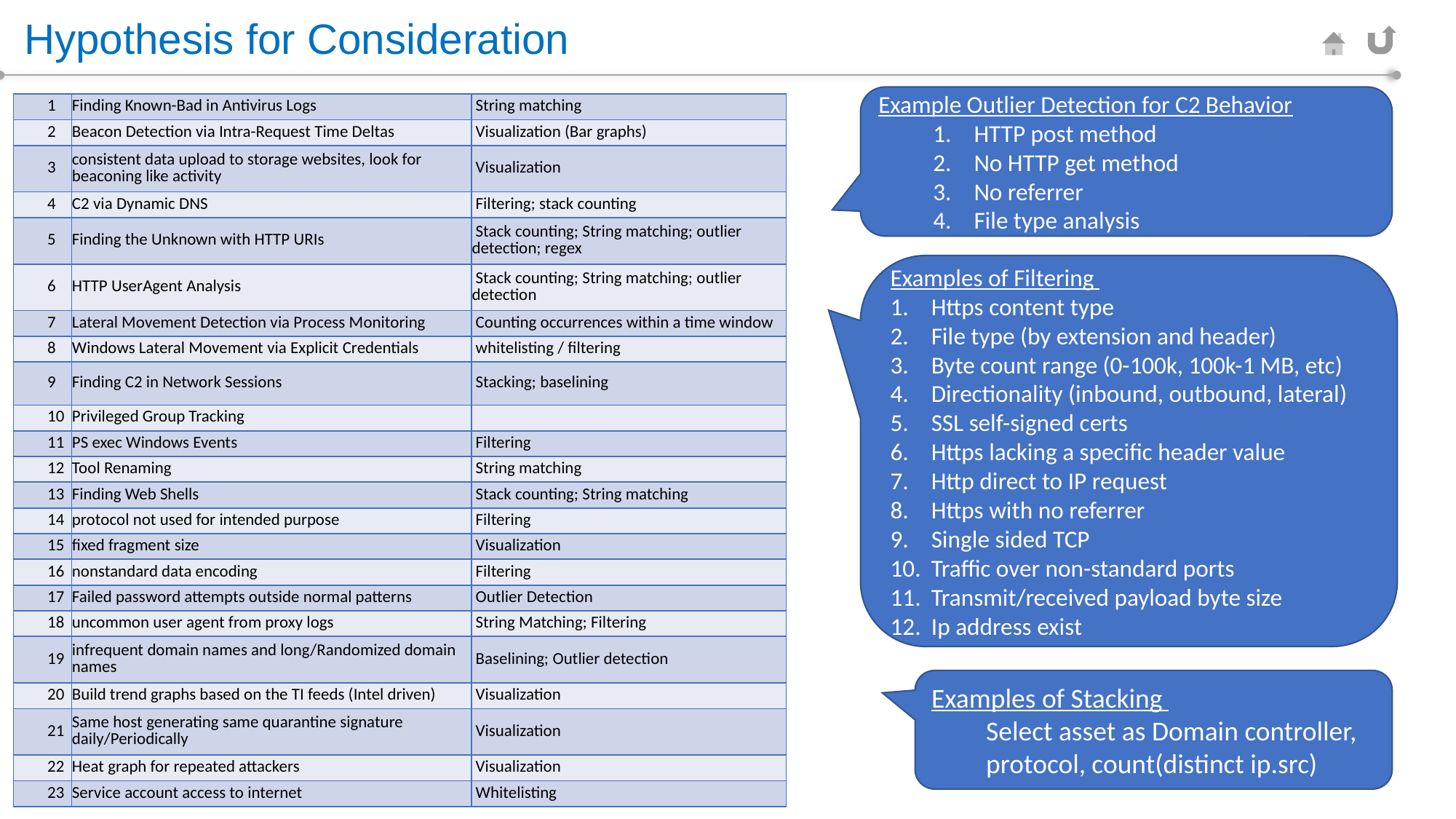

# Hypothesis for Consideration

Example Outlier Detection for C2 Behavior
HTTP post method
No HTTP get method
No referrer
File type analysis
| 1 | Finding Known-Bad in Antivirus Logs | String matching |
| --- | --- | --- |
| 2 | Beacon Detection via Intra-Request Time Deltas | Visualization (Bar graphs) |
| 3 | consistent data upload to storage websites, look for beaconing like activity | Visualization |
| 4 | C2 via Dynamic DNS | Filtering; stack counting |
| 5 | Finding the Unknown with HTTP URIs | Stack counting; String matching; outlier detection; regex |
| 6 | HTTP UserAgent Analysis | Stack counting; String matching; outlier detection |
| 7 | Lateral Movement Detection via Process Monitoring | Counting occurrences within a time window |
| 8 | Windows Lateral Movement via Explicit Credentials | whitelisting / filtering |
| 9 | Finding C2 in Network Sessions | Stacking; baselining |
| 10 | Privileged Group Tracking |  |
| 11 | PS exec Windows Events | Filtering |
| 12 | Tool Renaming | String matching |
| 13 | Finding Web Shells | Stack counting; String matching |
| 14 | protocol not used for intended purpose | Filtering |
| 15 | fixed fragment size | Visualization |
| 16 | nonstandard data encoding | Filtering |
| 17 | Failed password attempts outside normal patterns | Outlier Detection |
| 18 | uncommon user agent from proxy logs | String Matching; Filtering |
| 19 | infrequent domain names and long/Randomized domain names | Baselining; Outlier detection |
| 20 | Build trend graphs based on the TI feeds (Intel driven) | Visualization |
| 21 | Same host generating same quarantine signature daily/Periodically | Visualization |
| 22 | Heat graph for repeated attackers | Visualization |
| 23 | Service account access to internet | Whitelisting |
Examples of Filtering
Https content type
File type (by extension and header)
Byte count range (0-100k, 100k-1 MB, etc)
Directionality (inbound, outbound, lateral)
SSL self-signed certs
Https lacking a specific header value
Http direct to IP request
Https with no referrer
Single sided TCP
Traffic over non-standard ports
Transmit/received payload byte size
Ip address exist
Examples of Stacking
Select asset as Domain controller, protocol, count(distinct ip.src)